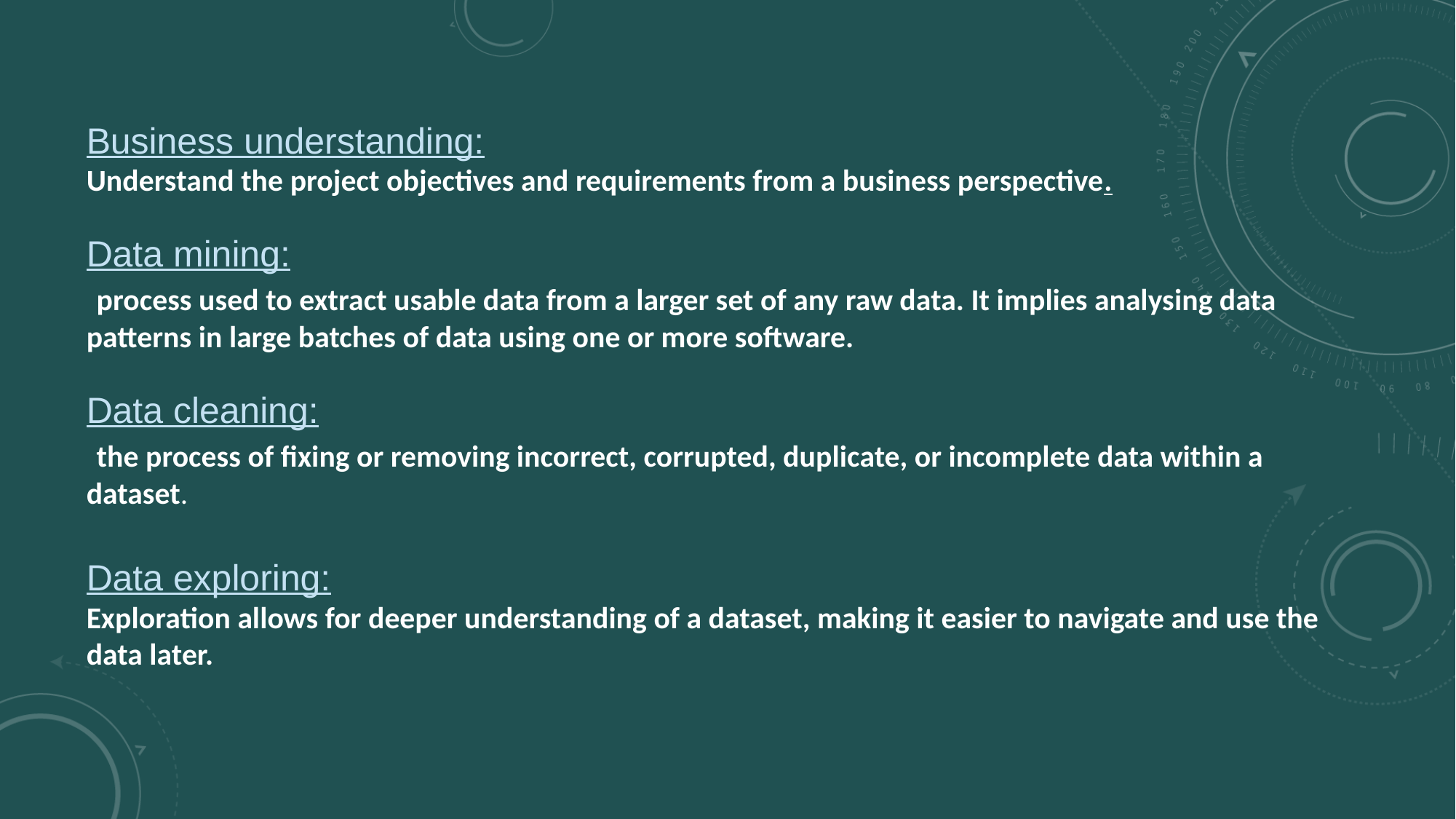

Business understanding:
Understand the project objectives and requirements from a business perspective.

Data mining:
 process used to extract usable data from a larger set of any raw data. It implies analysing data patterns in large batches of data using one or more software.

Data cleaning:
 the process of fixing or removing incorrect, corrupted, duplicate, or incomplete data within a dataset.

Data exploring:
Exploration allows for deeper understanding of a dataset, making it easier to navigate and use the data later.